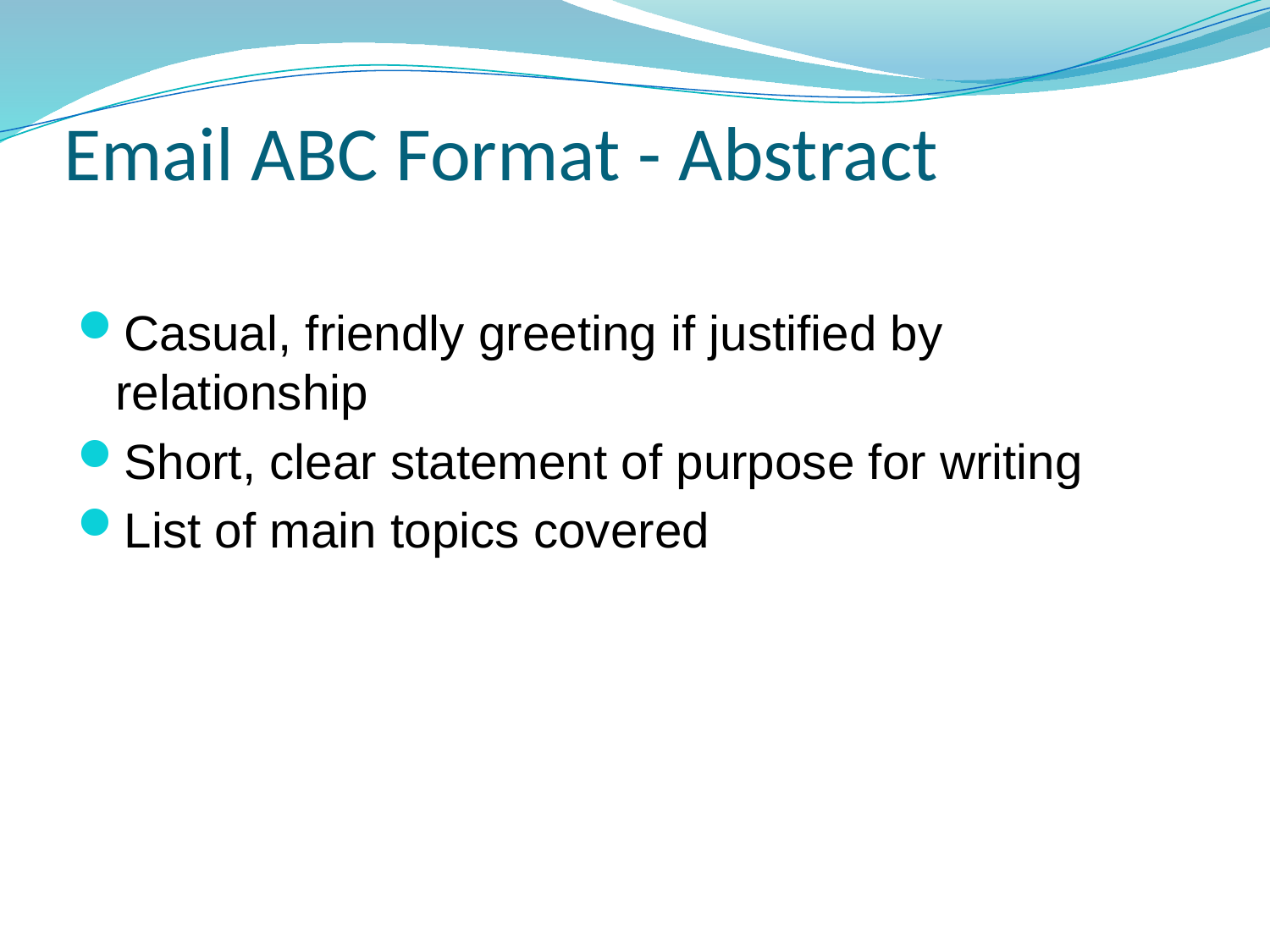

# Email ABC Format - Abstract

Casual, friendly greeting if justified by relationship
Short, clear statement of purpose for writing
List of main topics covered